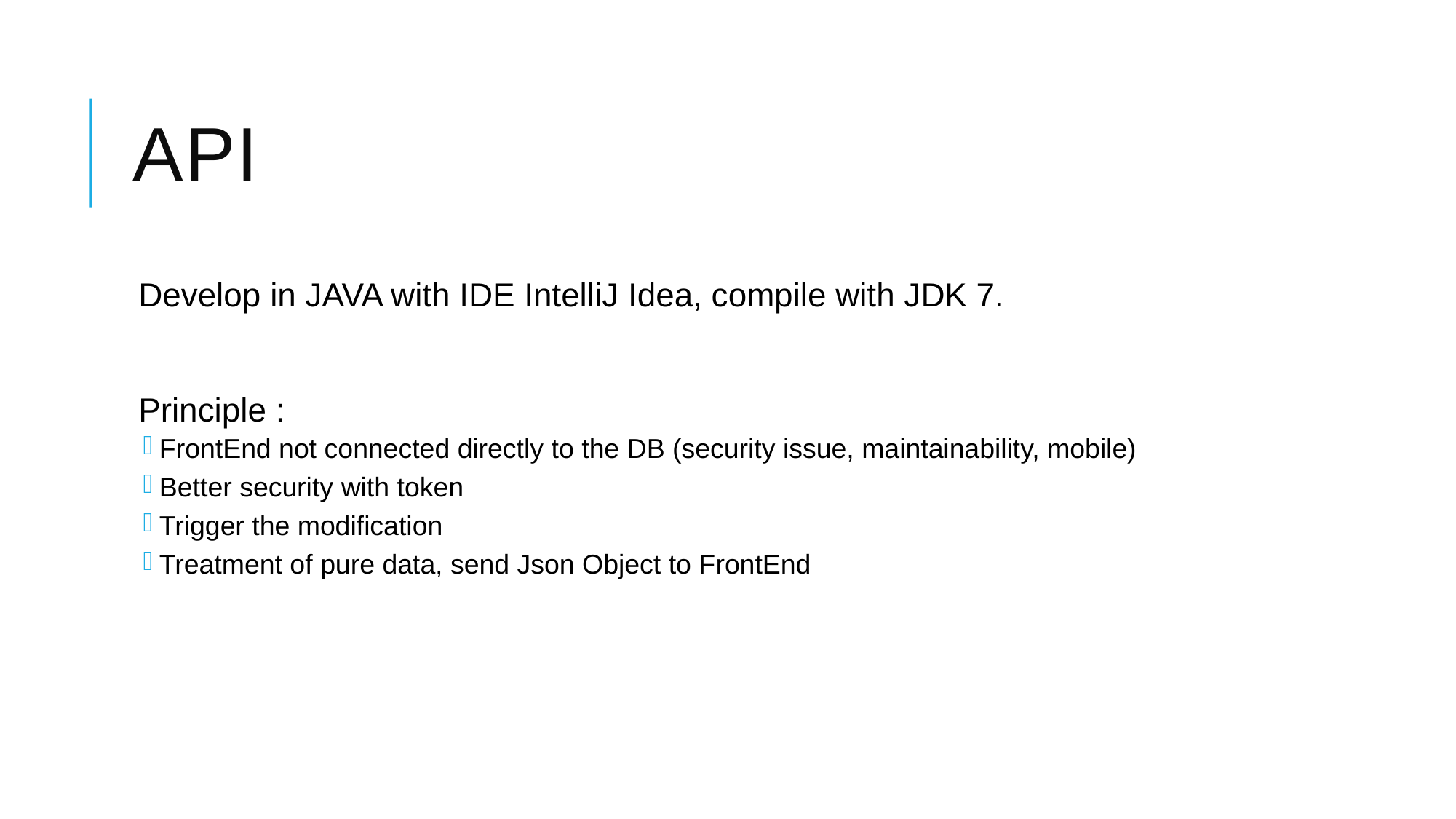

Api
Develop in JAVA with IDE IntelliJ Idea, compile with JDK 7.

Principle :
FrontEnd not connected directly to the DB (security issue, maintainability, mobile)
Better security with token
Trigger the modification
Treatment of pure data, send Json Object to FrontEnd